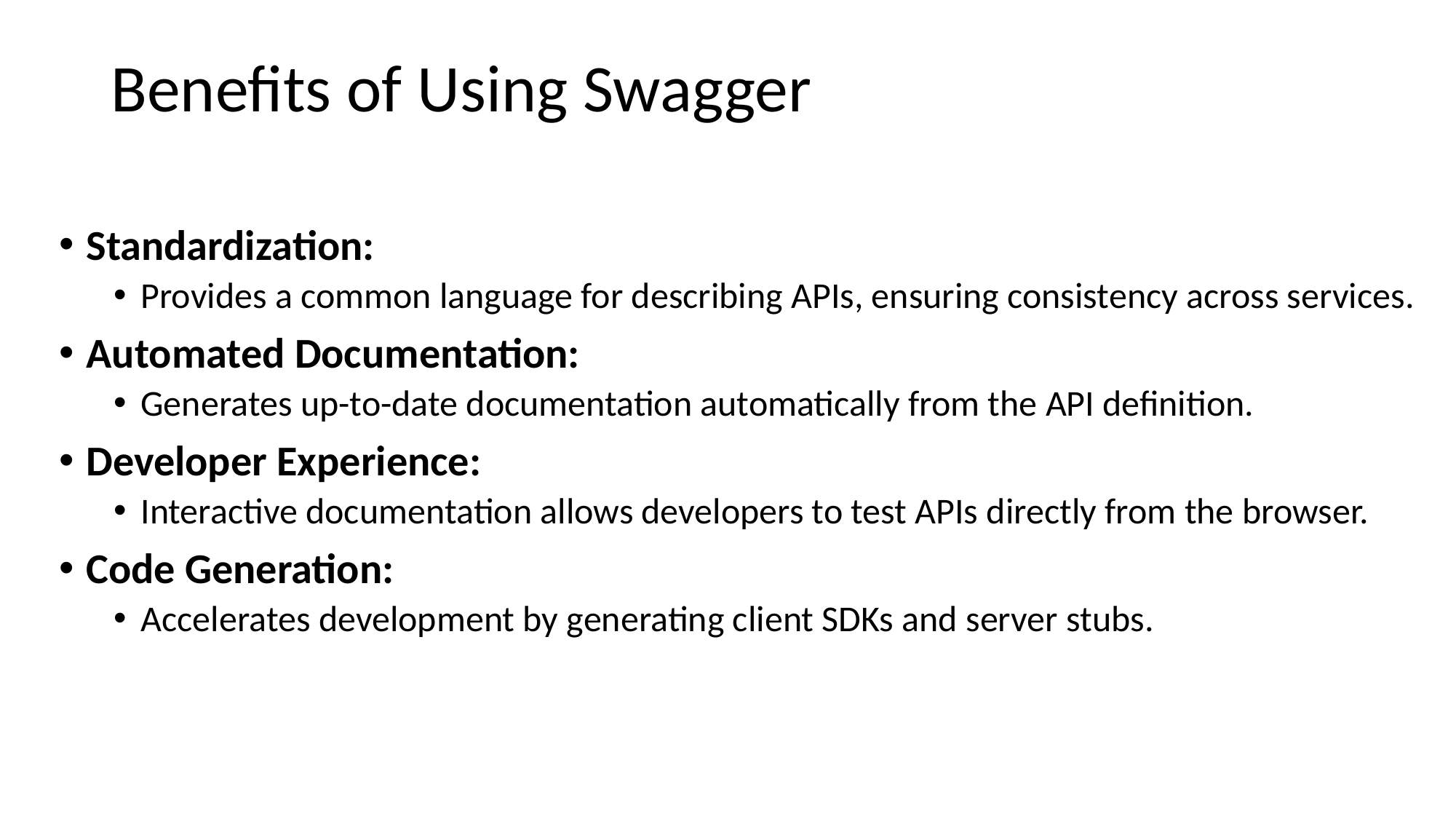

# Benefits of Using Swagger
Standardization:
Provides a common language for describing APIs, ensuring consistency across services.
Automated Documentation:
Generates up-to-date documentation automatically from the API definition.
Developer Experience:
Interactive documentation allows developers to test APIs directly from the browser.
Code Generation:
Accelerates development by generating client SDKs and server stubs.